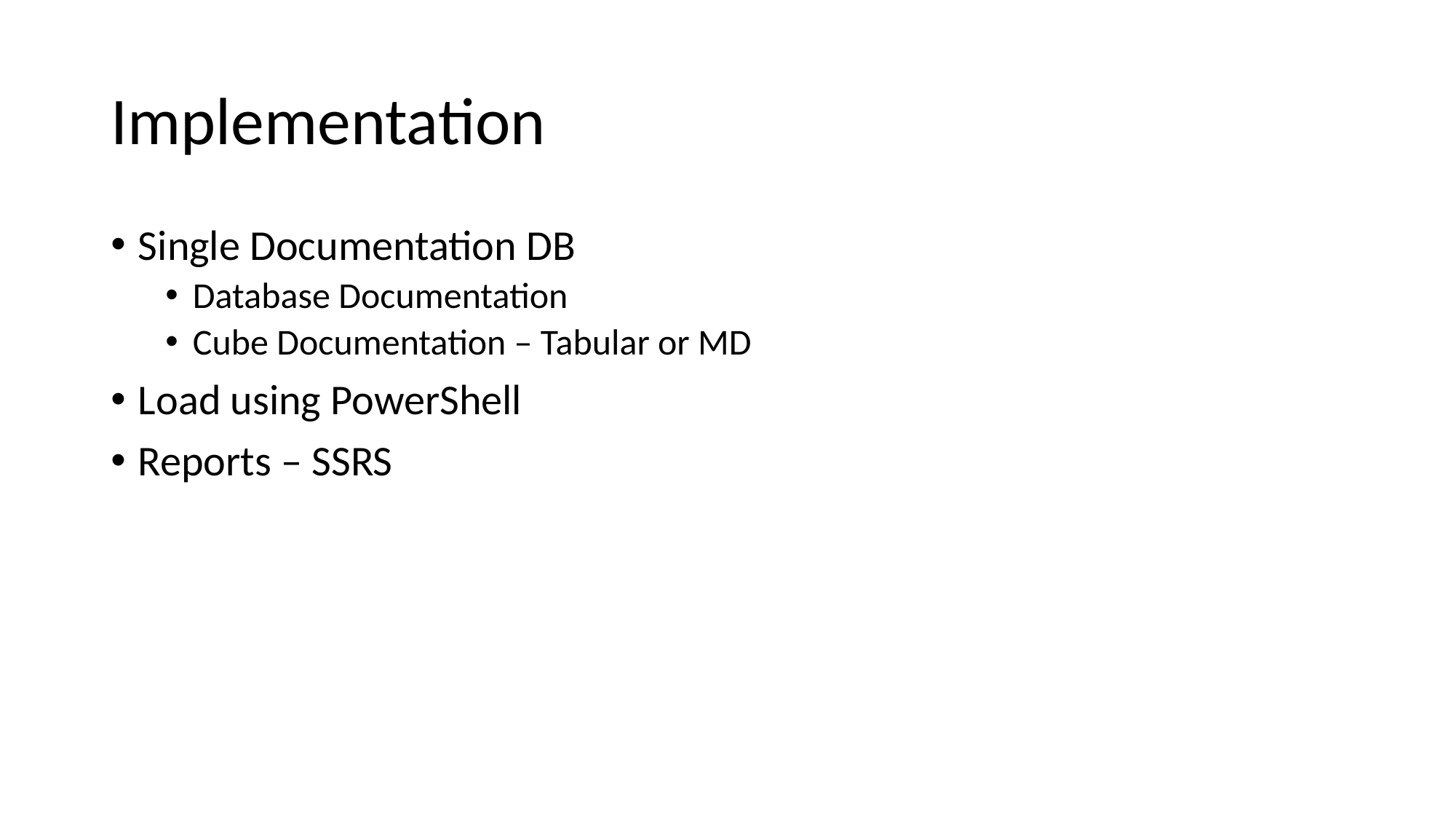

# Implementation
Single Documentation DB
Database Documentation
Cube Documentation – Tabular or MD
Load using PowerShell
Reports – SSRS